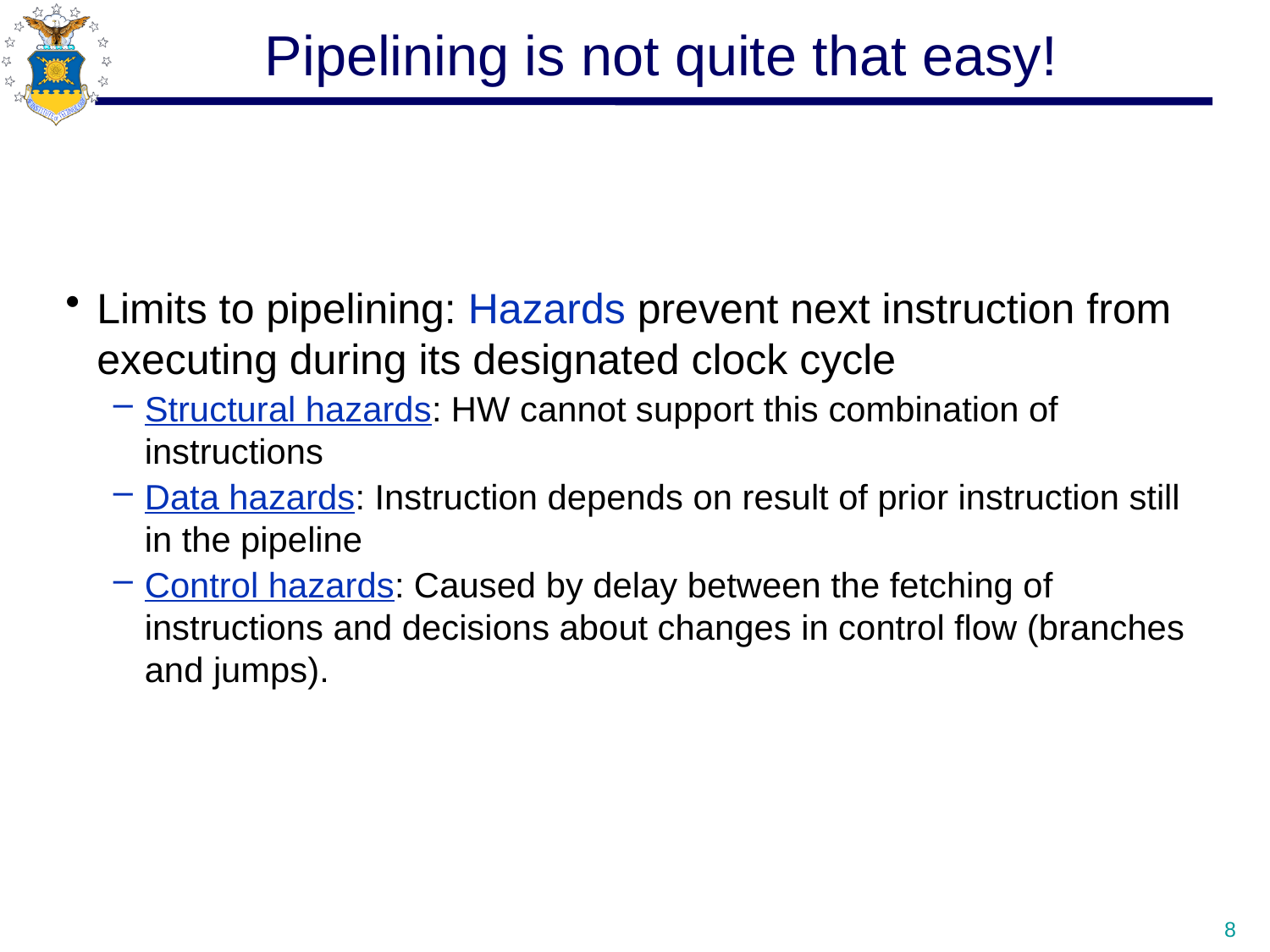

# Pipelining is not quite that easy!
Limits to pipelining: Hazards prevent next instruction from executing during its designated clock cycle
Structural hazards: HW cannot support this combination of instructions
Data hazards: Instruction depends on result of prior instruction still in the pipeline
Control hazards: Caused by delay between the fetching of instructions and decisions about changes in control flow (branches and jumps).
8